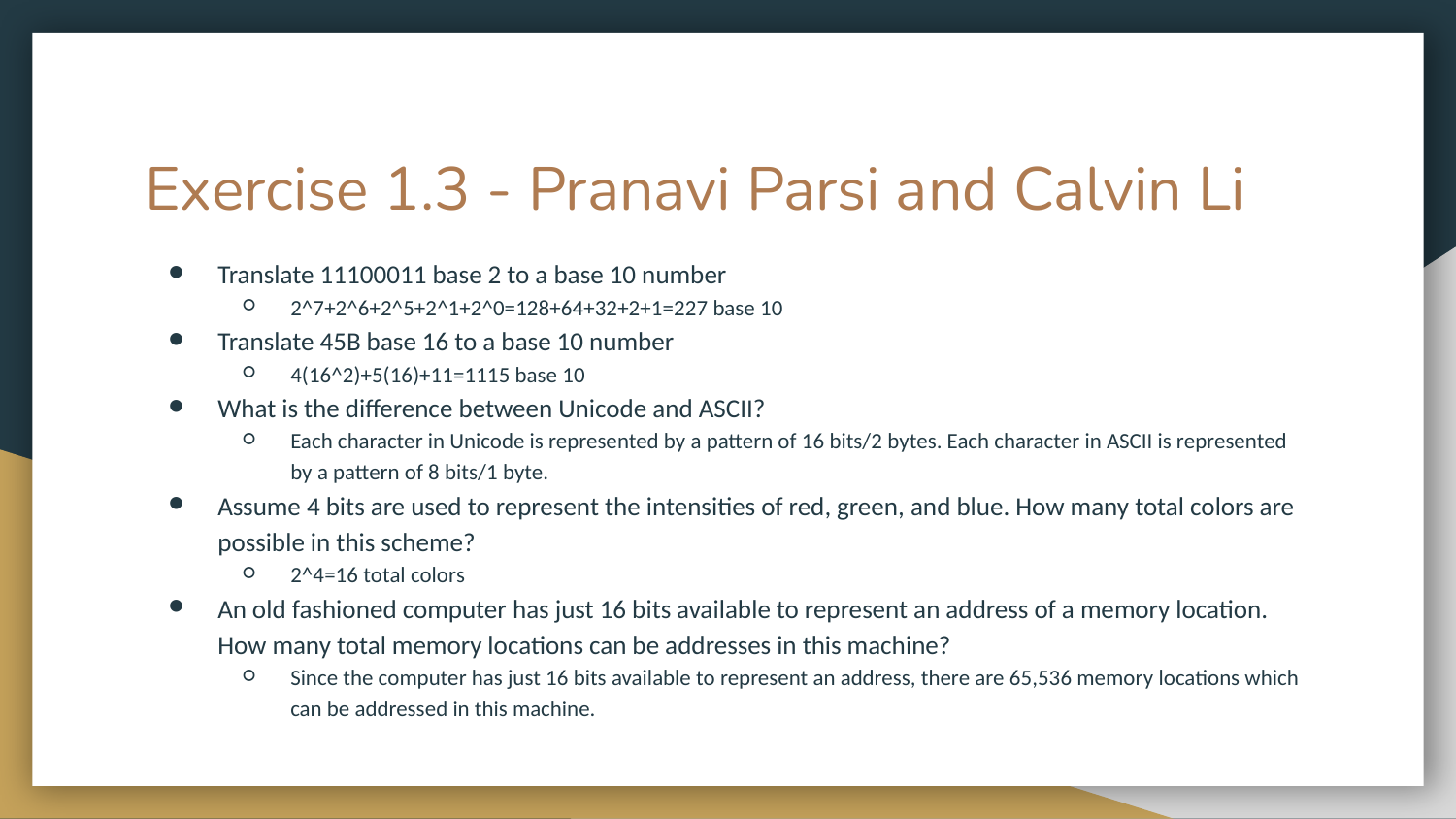

# Exercise 1.3 - Pranavi Parsi and Calvin Li
Translate 11100011 base 2 to a base 10 number
2^7+2^6+2^5+2^1+2^0=128+64+32+2+1=227 base 10
Translate 45B base 16 to a base 10 number
4(16^2)+5(16)+11=1115 base 10
What is the difference between Unicode and ASCII?
Each character in Unicode is represented by a pattern of 16 bits/2 bytes. Each character in ASCII is represented by a pattern of 8 bits/1 byte.
Assume 4 bits are used to represent the intensities of red, green, and blue. How many total colors are possible in this scheme?
2^4=16 total colors
An old fashioned computer has just 16 bits available to represent an address of a memory location. How many total memory locations can be addresses in this machine?
Since the computer has just 16 bits available to represent an address, there are 65,536 memory locations which can be addressed in this machine.